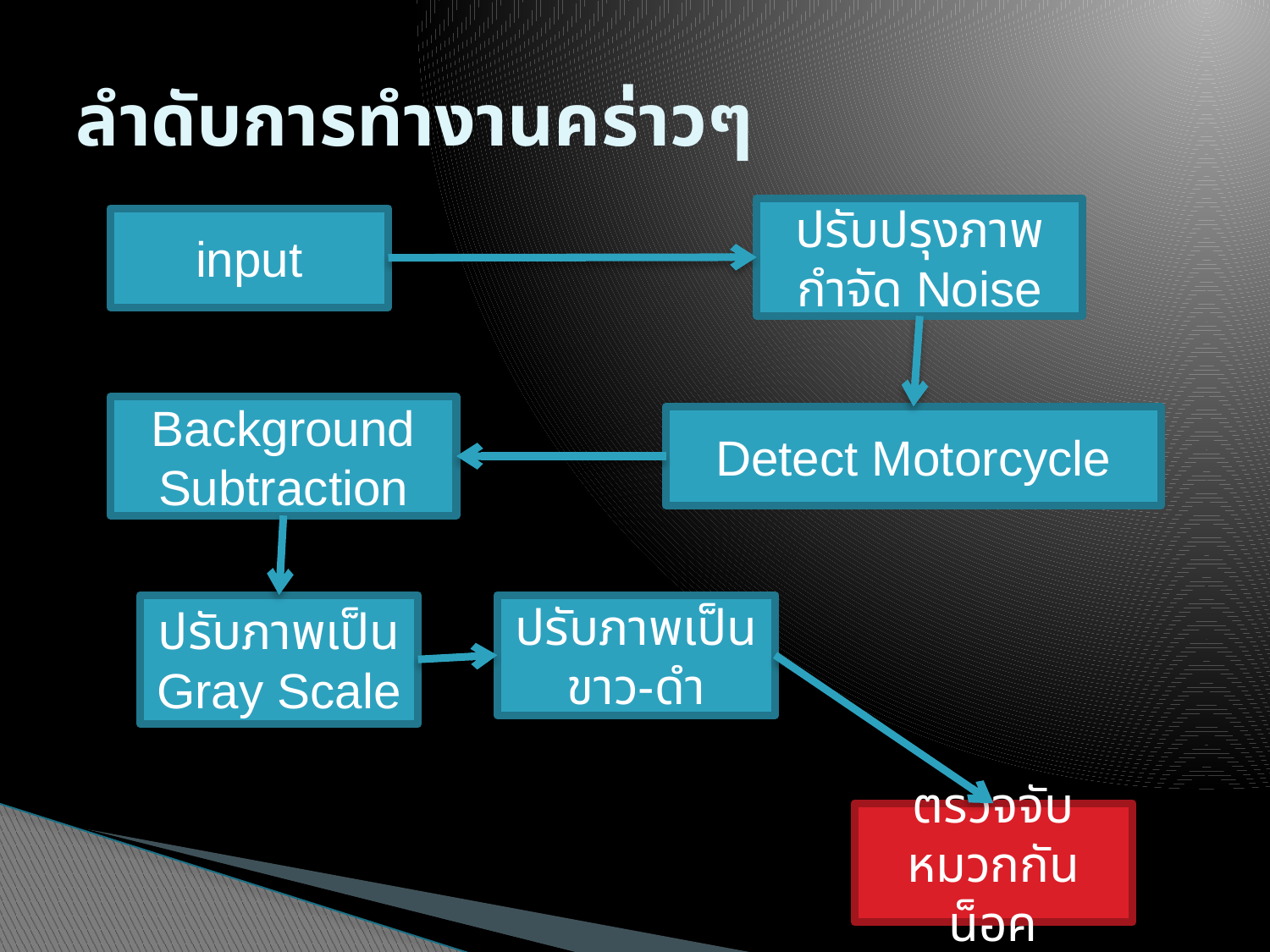

# ลำดับการทำงานคร่าวๆ
ปรับปรุงภาพ
กำจัด Noise
input
Background
Subtraction
Detect Motorcycle
ปรับภาพเป็น Gray Scale
ปรับภาพเป็น
ขาว-ดำ
ตรวจจับหมวกกันน็อค